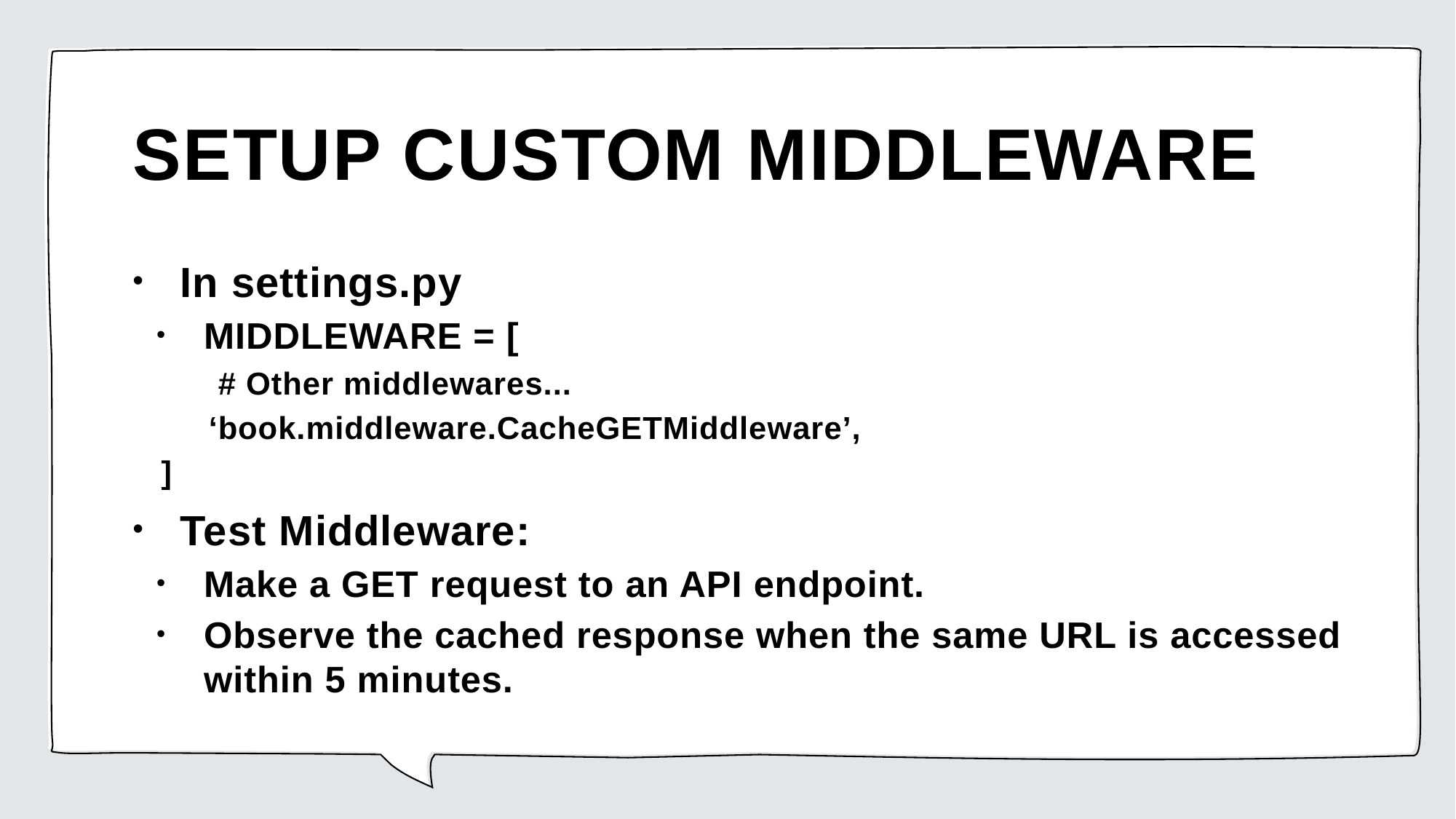

# SETUP CUSTOM MIDDLEWARE
In settings.py
MIDDLEWARE = [
				 # Other middlewares...
				‘book.middleware.CacheGETMiddleware’,
]
Test Middleware:
Make a GET request to an API endpoint.
Observe the cached response when the same URL is accessed within 5 minutes.